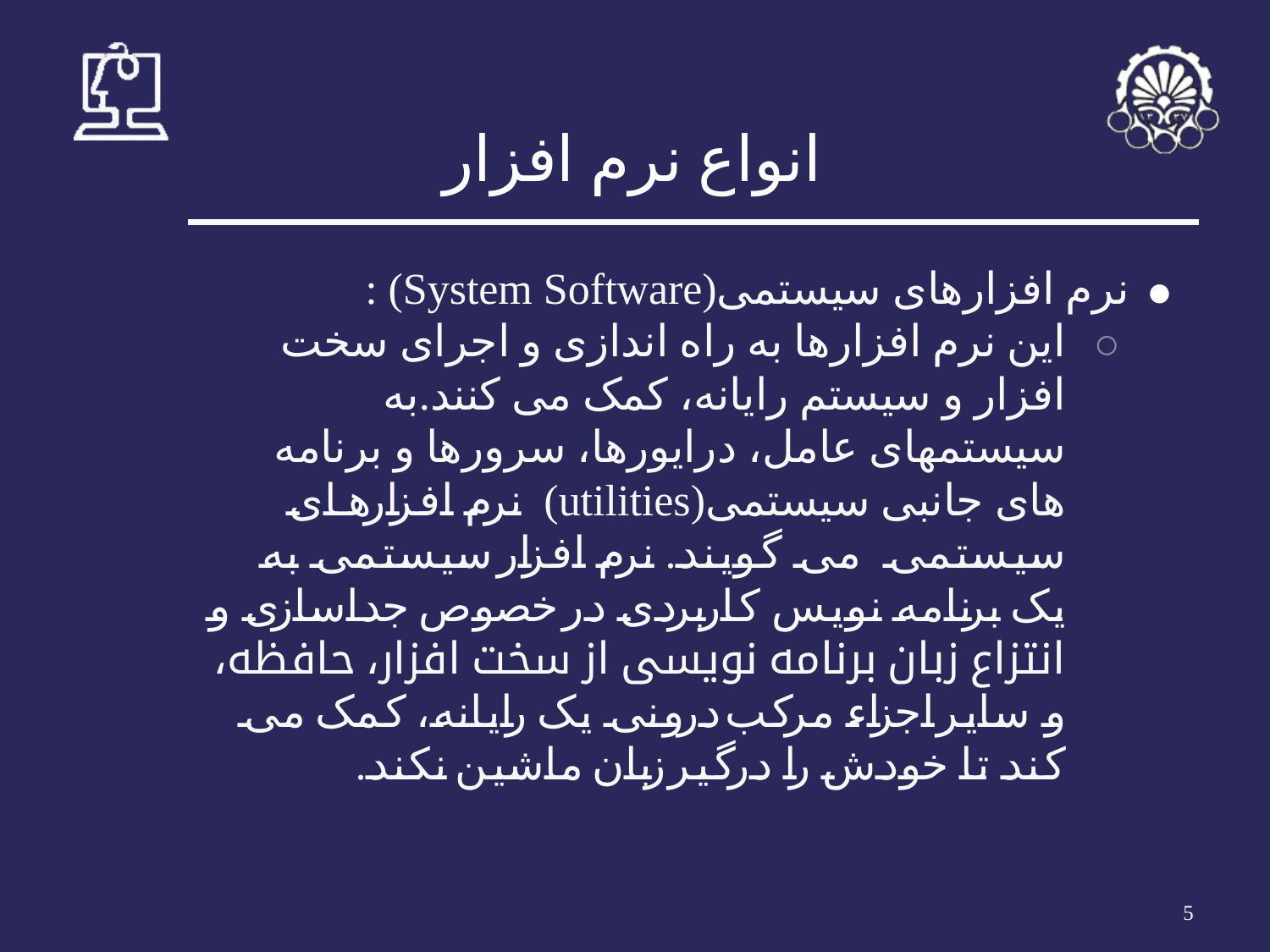

# انواع نرم افزار
نرم افزارهای سیستمی(System Software) :
این نرم افزارها به راه اندازی و اجرای سخت افزار و سیستم رایانه، کمک می کنند.به سیستمهای عامل، درایورها، سرورها و برنامه های جانبی سیستمی(utilities)  نرم افزارهای سیستمی  می گویند. نرم افزار سیستمی به یک برنامه نویس کاربردی در خصوص جداسازی و انتزاع زبان برنامه نویسی از سخت افزار، حافظه، و سایر اجزاء مرکب درونی یک رایانه، کمک می کند تا خودش را درگیر زبان ماشین نکند.
5